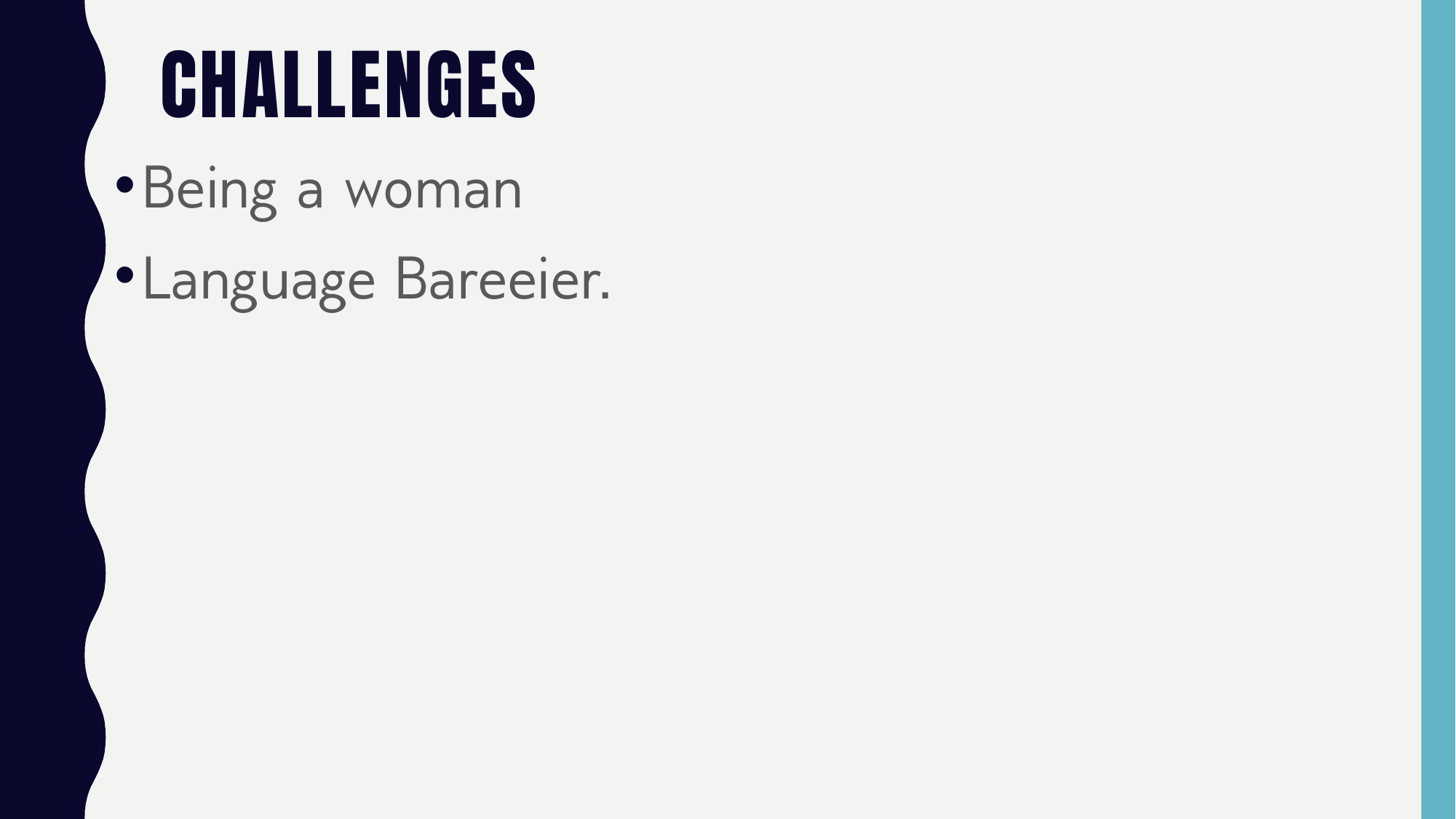

# CHALLENGES
Being a woman
Language Bareeier.